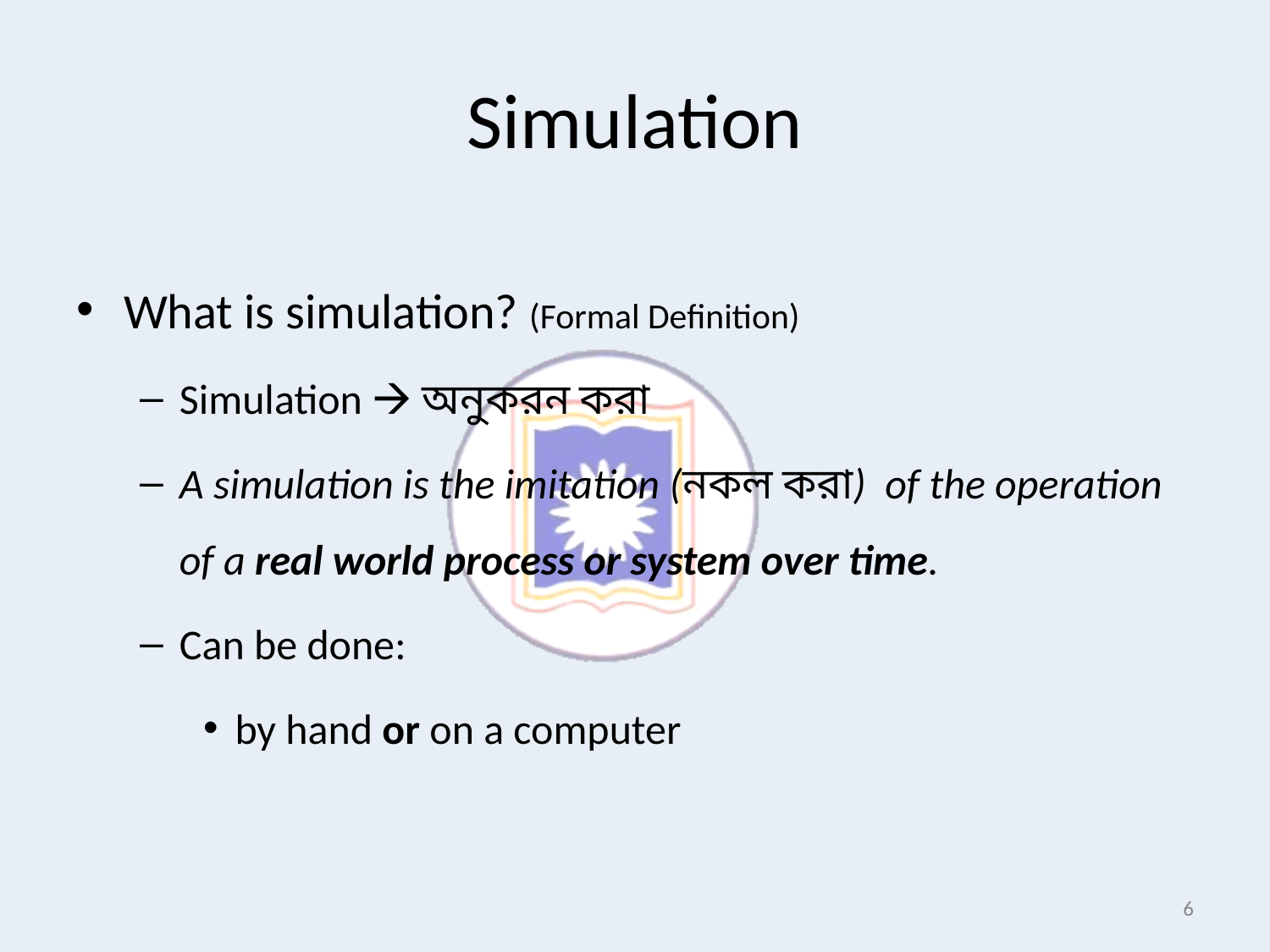

# Simulation
What is simulation? (Formal Definition)
Simulation 🡪 অনুকরন করা
A simulation is the imitation (নকল করা)  of the operation of a real world process or system over time.
Can be done:
by hand or on a computer

6